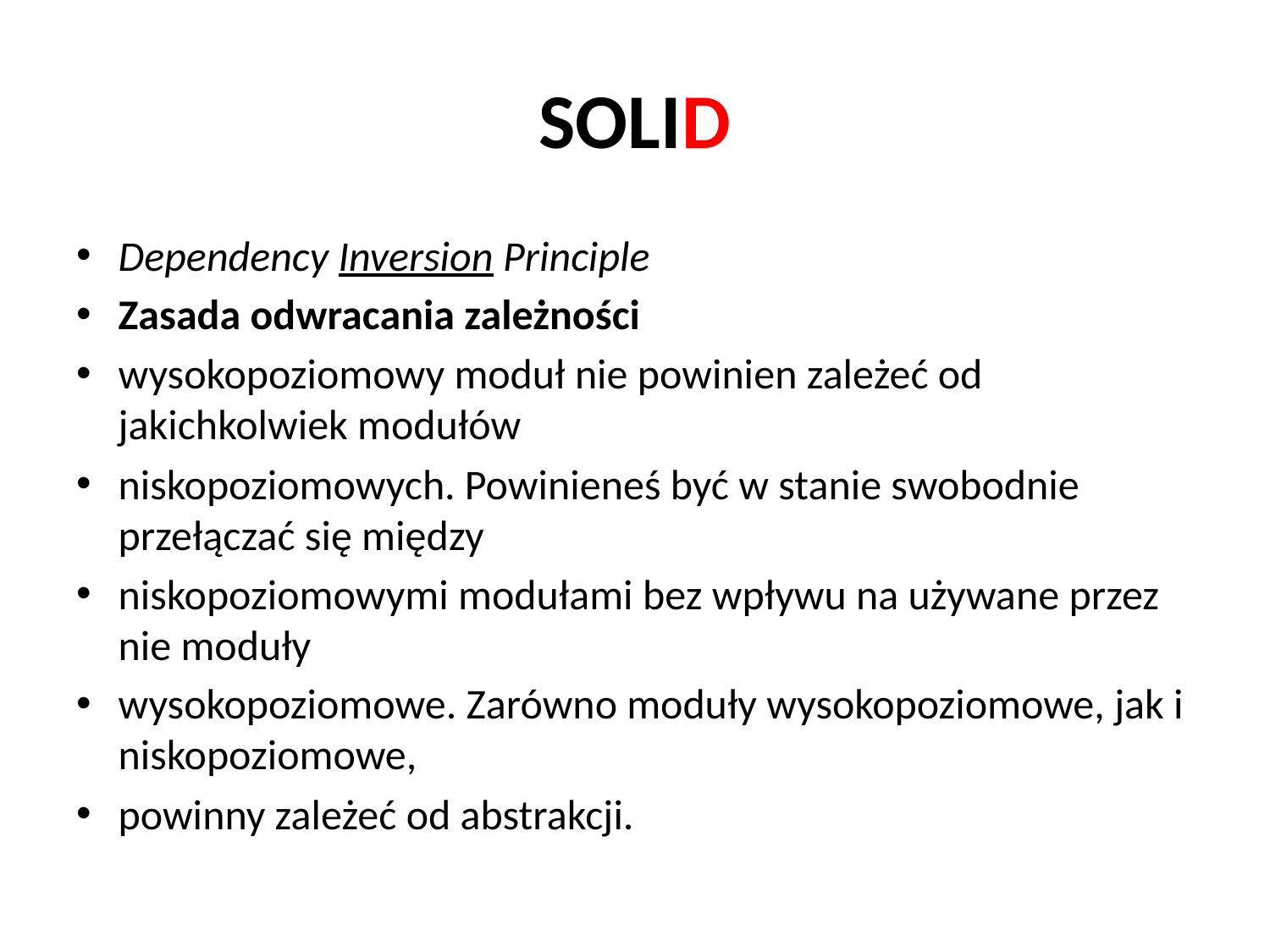

# SOLID
Dependency Inversion Principle
Zasada odwracania zależności
wysokopoziomowy moduł nie powinien zależeć od jakichkolwiek modułów
niskopoziomowych. Powinieneś być w stanie swobodnie przełączać się między
niskopoziomowymi modułami bez wpływu na używane przez nie moduły
wysokopoziomowe. Zarówno moduły wysokopoziomowe, jak i niskopoziomowe,
powinny zależeć od abstrakcji.